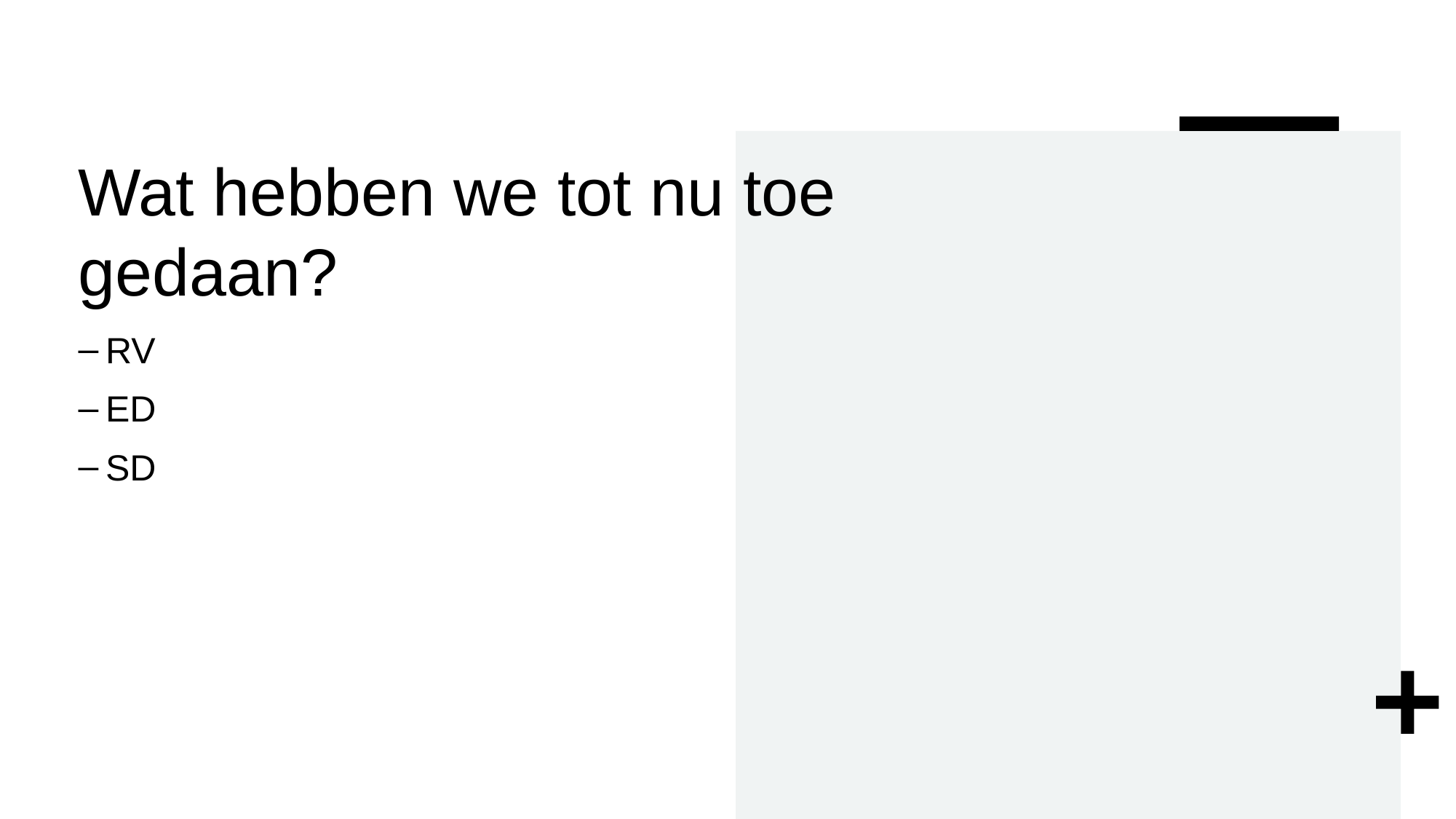

# Wat hebben we tot nu toe gedaan?
RV
ED
SD